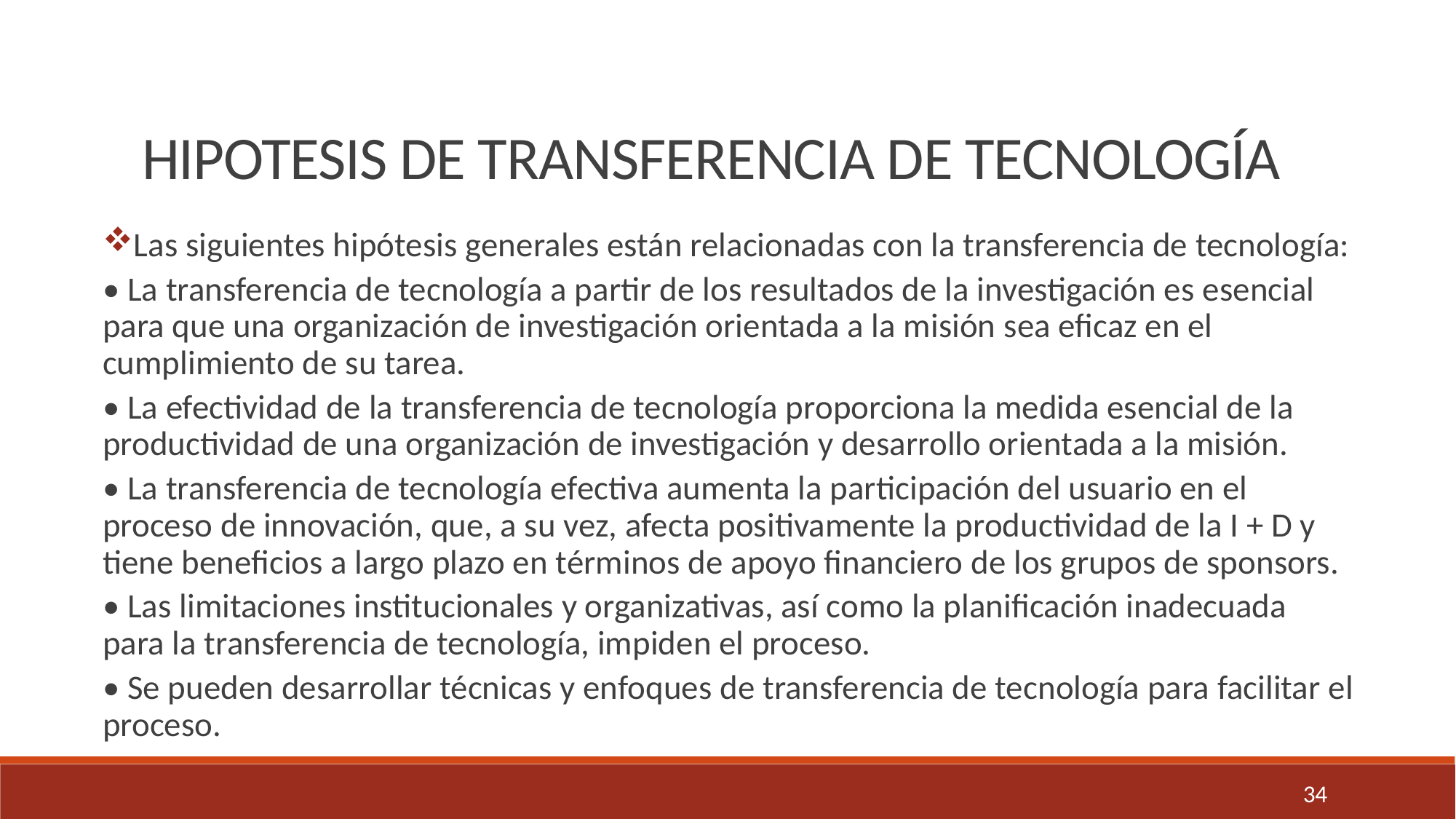

HIPOTESIS DE TRANSFERENCIA DE TECNOLOGÍA
Las siguientes hipótesis generales están relacionadas con la transferencia de tecnología:
• La transferencia de tecnología a partir de los resultados de la investigación es esencial para que una organización de investigación orientada a la misión sea eficaz en el cumplimiento de su tarea.
• La efectividad de la transferencia de tecnología proporciona la medida esencial de la productividad de una organización de investigación y desarrollo orientada a la misión.
• La transferencia de tecnología efectiva aumenta la participación del usuario en el proceso de innovación, que, a su vez, afecta positivamente la productividad de la I + D y tiene beneficios a largo plazo en términos de apoyo financiero de los grupos de sponsors.
• Las limitaciones institucionales y organizativas, así como la planificación inadecuada para la transferencia de tecnología, impiden el proceso.
• Se pueden desarrollar técnicas y enfoques de transferencia de tecnología para facilitar el proceso.

34